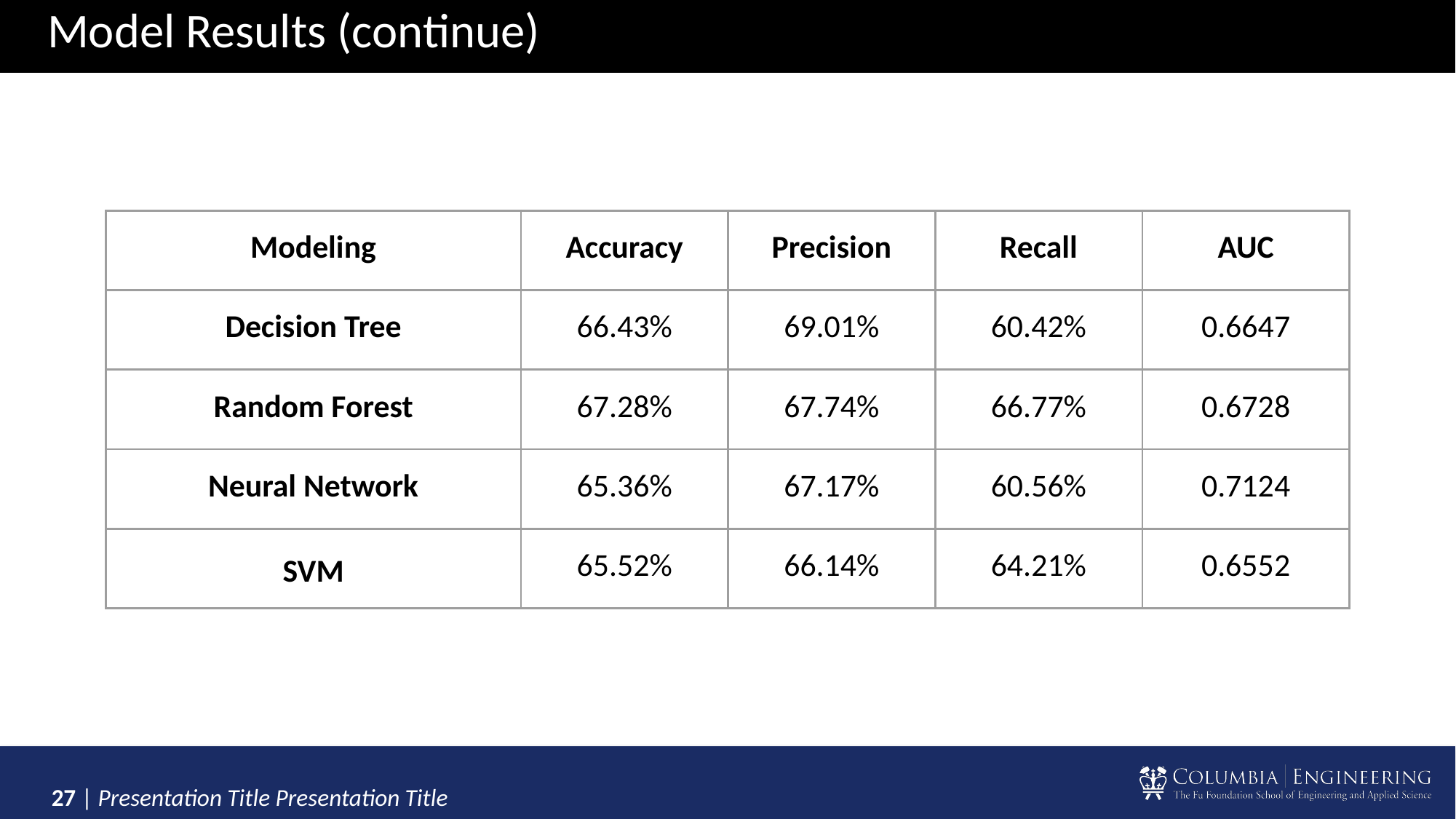

# Model Results (continue)
| Modeling | Accuracy | Precision | Recall | AUC |
| --- | --- | --- | --- | --- |
| Decision Tree | 66.43% | 69.01% | 60.42% | 0.6647 |
| Random Forest | 67.28% | 67.74% | 66.77% | 0.6728 |
| Neural Network | 65.36% | 67.17% | 60.56% | 0.7124 |
| SVM | 65.52% | 66.14% | 64.21% | 0.6552 |